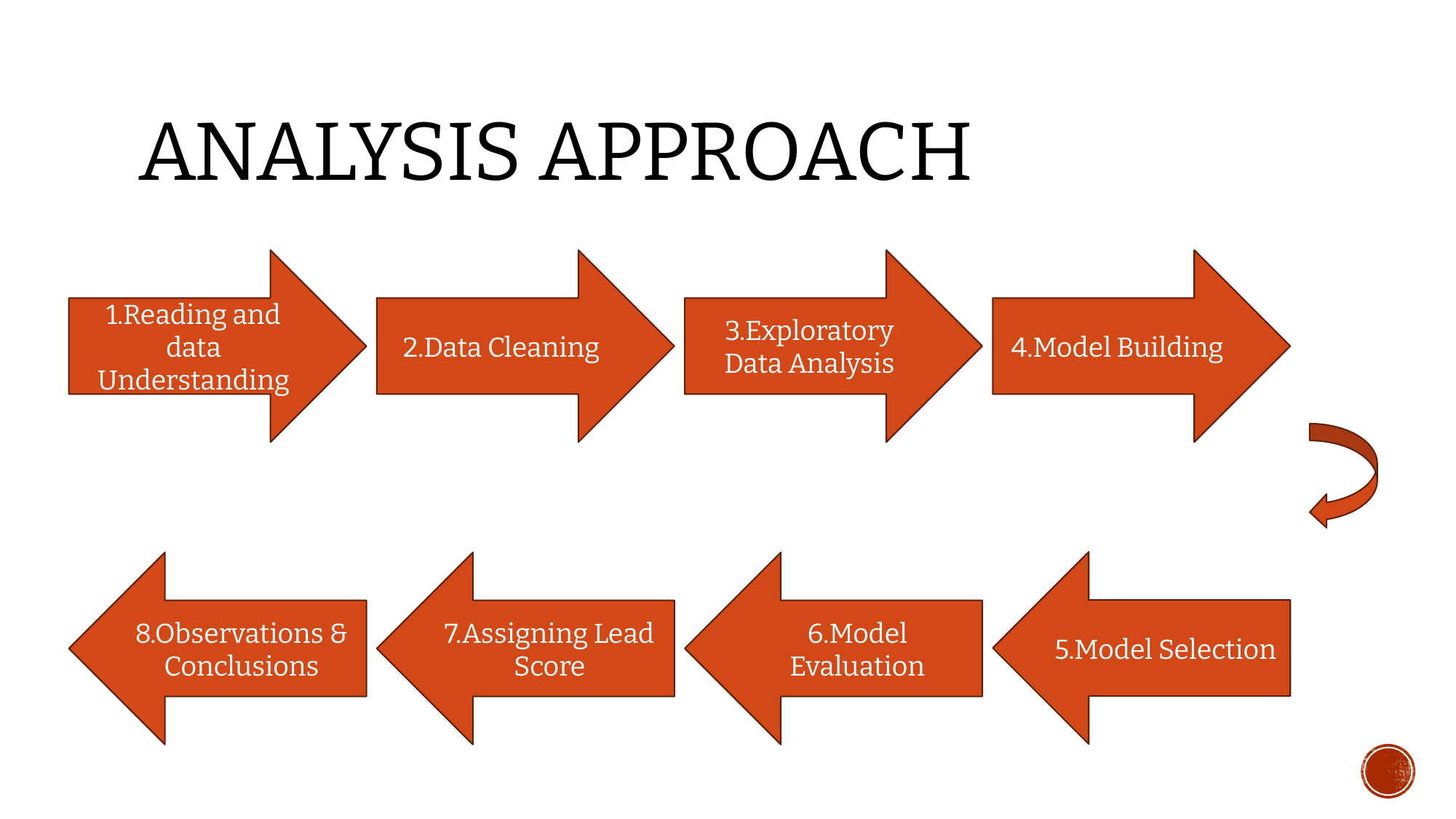

# Analysis approach
2.Data Cleaning
3.Exploratory Data Analysis
4.Model Building
1.Reading and data Understanding

5.Model Selection
8.Observations & Conclusions
7.Assigning Lead Score
6.Model Evaluation